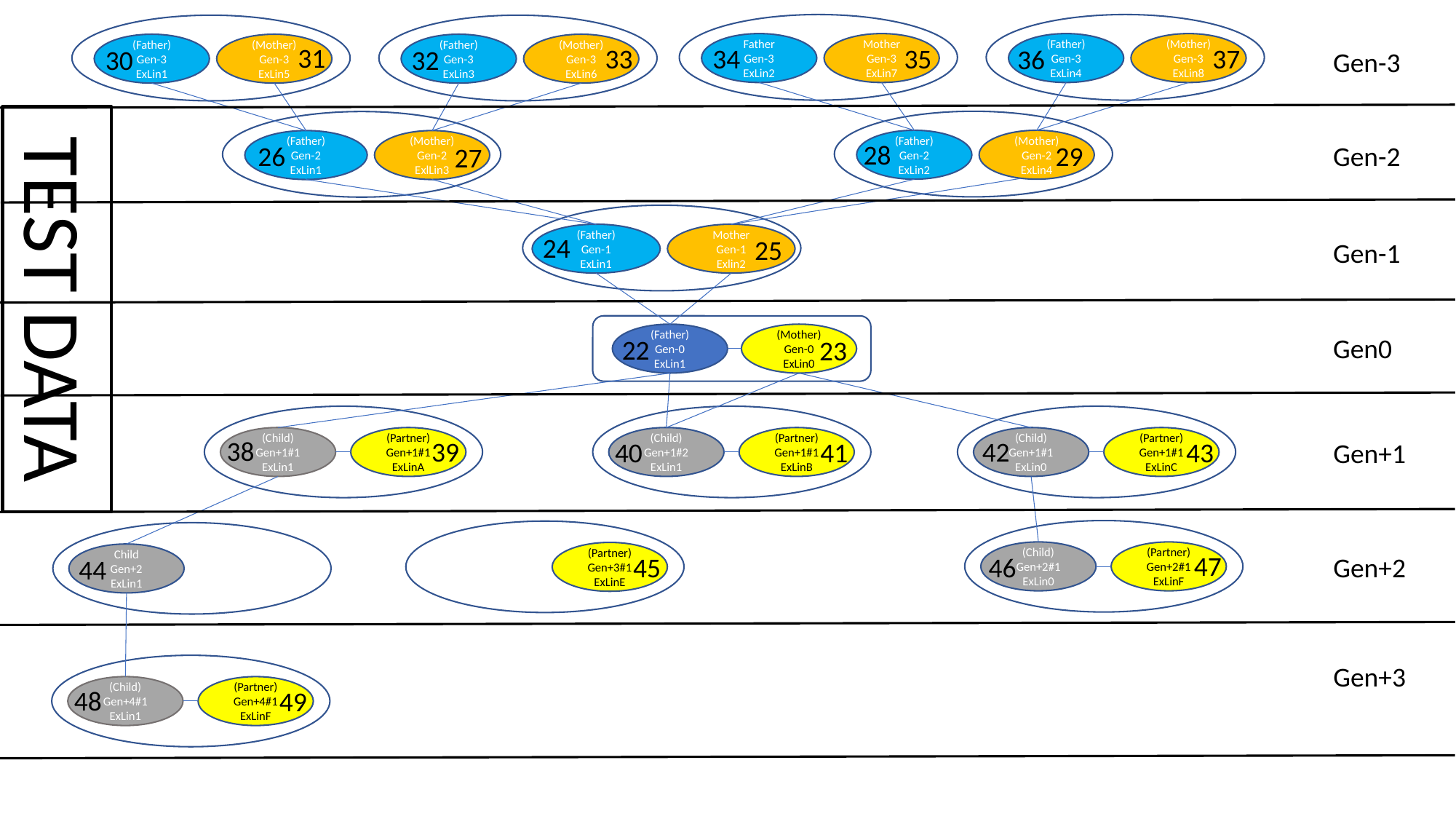

Father
Gen-3
ExLin2
Mother
Gen-3
ExLin7

(Father)
Gen-3
ExLin4
(Mother)
Gen-3
ExLin8

(Father)
Gen-3
ExLin1
(Mother)
Gen-3
ExLin5

(Father)
Gen-3
ExLin3
(Mother)
Gen-3
ExLin6
31
33
34
37
35
36
30
32
Gen-3

(Father)
Gen-2
ExLin2
(Mother)
Gen-2
ExLin4

(Father)
Gen-2
ExLin1
(Mother)
Gen-2
ExlLin3
28
26
29
Gen-2
27

(Father)
Gen-1
ExLin1
Mother
Gen-1
Exlin2
24
25
Gen-1

(Father)
Gen-0
ExLin1
(Mother)
Gen-0
ExLin0
Gen0
22
23

(Child)
Gen+1#1
ExLin1
(Partner)
Gen+1#1
ExLinA

(Child)
Gen+1#2
ExLin1
(Partner)
Gen+1#1
ExLinB

(Child)
Gen+1#1
ExLin0
(Partner)
Gen+1#1
ExLinC
38
39
42
43
40
41
Gen+1

(Child)
Gen+2#1
ExLin0
(Partner)
Gen+2#1
ExLinF

(Partner)
Gen+3#1
ExLinE

Child
Gen+2
ExLin1
47
46
Gen+2
45
44
Gen+3

(Child)
Gen+4#1
ExLin1
(Partner)
Gen+4#1
ExLinF
48
49
TEST DATA